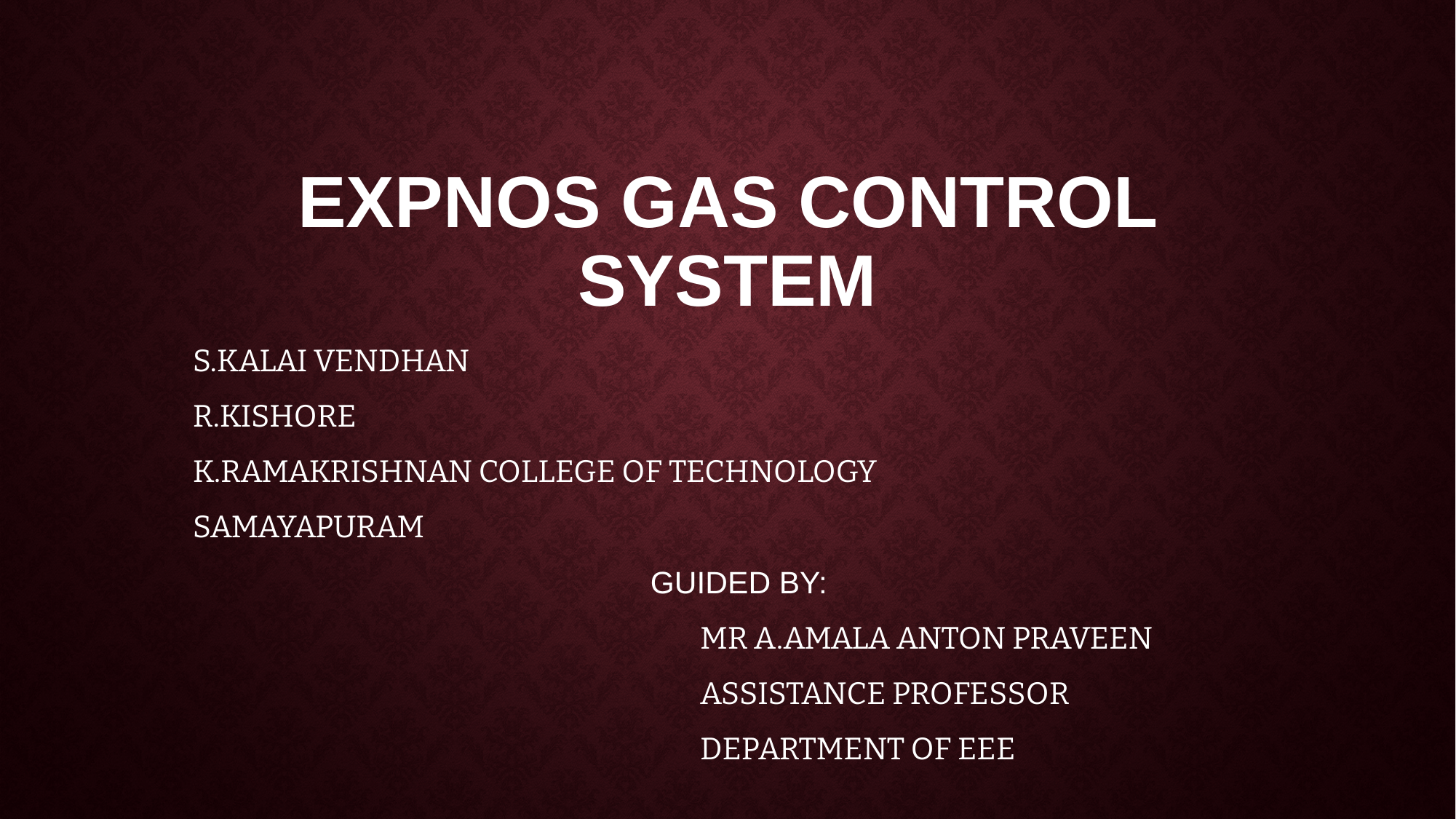

# EXPNOS GAS CONTROL SYSTEM
S.KALAI VENDHAN
R.KISHORE
K.RAMAKRISHNAN COLLEGE OF TECHNOLOGY
SAMAYAPURAM
                                                                          GUIDED BY:
                                                                                  MR A.AMALA ANTON PRAVEEN
                                                                                  ASSISTANCE PROFESSOR
                                                                                  DEPARTMENT OF EEE